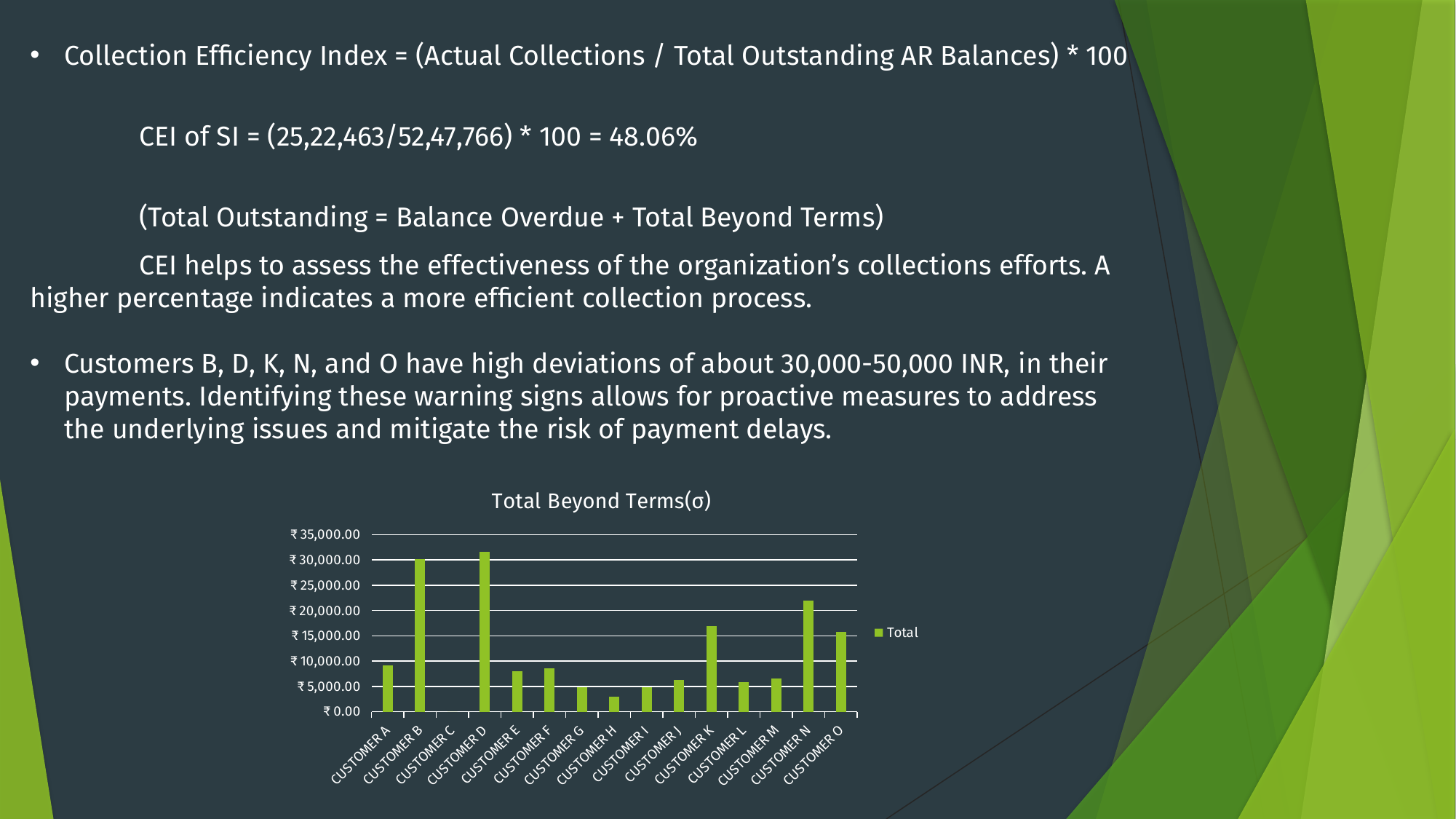

Collection Efficiency Index = (Actual Collections / Total Outstanding AR Balances) * 100
    	CEI of SI = (25,22,463/52,47,766) * 100 = 48.06%
	(Total Outstanding = Balance Overdue + Total Beyond Terms)
	CEI helps to assess the effectiveness of the organization’s collections efforts. A 	higher percentage indicates a more efficient collection process.

Customers B, D, K, N, and O have high deviations of about 30,000-50,000 INR, in their payments. Identifying these warning signs allows for proactive measures to address the underlying issues and mitigate the risk of payment delays.

### Chart: Total Beyond Terms(σ)

| Category | Total |
|---|---|
| CUSTOMER A | 9216.253414201066 |
| CUSTOMER B | 30136.773879460656 |
| CUSTOMER C | 0.0 |
| CUSTOMER D | 31598.1246158391 |
| CUSTOMER E | 7940.816523989646 |
| CUSTOMER F | 8561.910650227615 |
| CUSTOMER G | 4770.052931540383 |
| CUSTOMER H | 2916.8126491085513 |
| CUSTOMER I | 4814.91957266682 |
| CUSTOMER J | 6257.032031618263 |
| CUSTOMER K | 16948.046413269825 |
| CUSTOMER L | 5828.271971191963 |
| CUSTOMER M | 6600.8583491983445 |
| CUSTOMER N | 21985.200075878784 |
| CUSTOMER O | 15753.171846505573 |